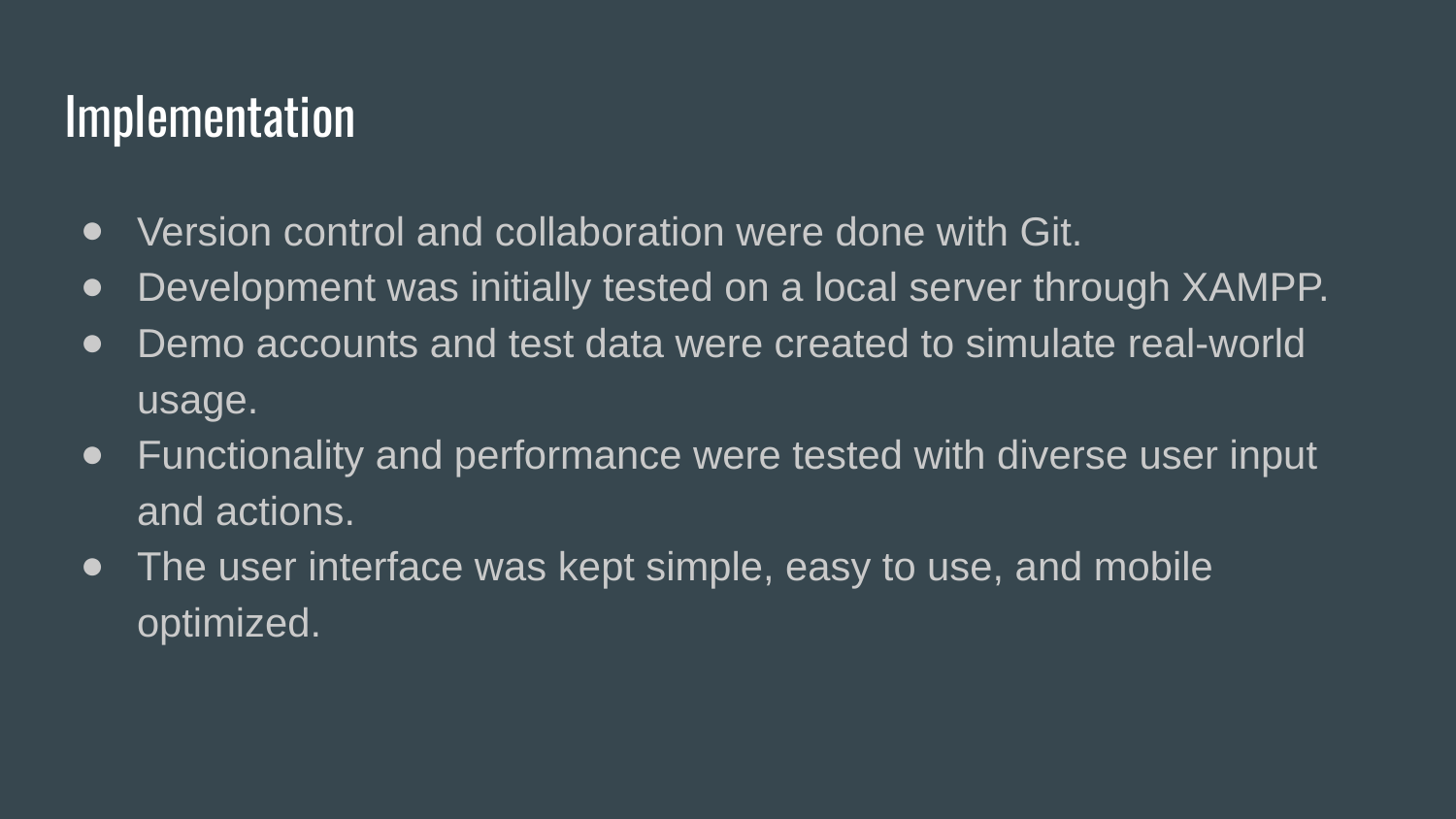

# Implementation
Version control and collaboration were done with Git.
Development was initially tested on a local server through XAMPP.
Demo accounts and test data were created to simulate real-world usage.
Functionality and performance were tested with diverse user input and actions.
The user interface was kept simple, easy to use, and mobile optimized.